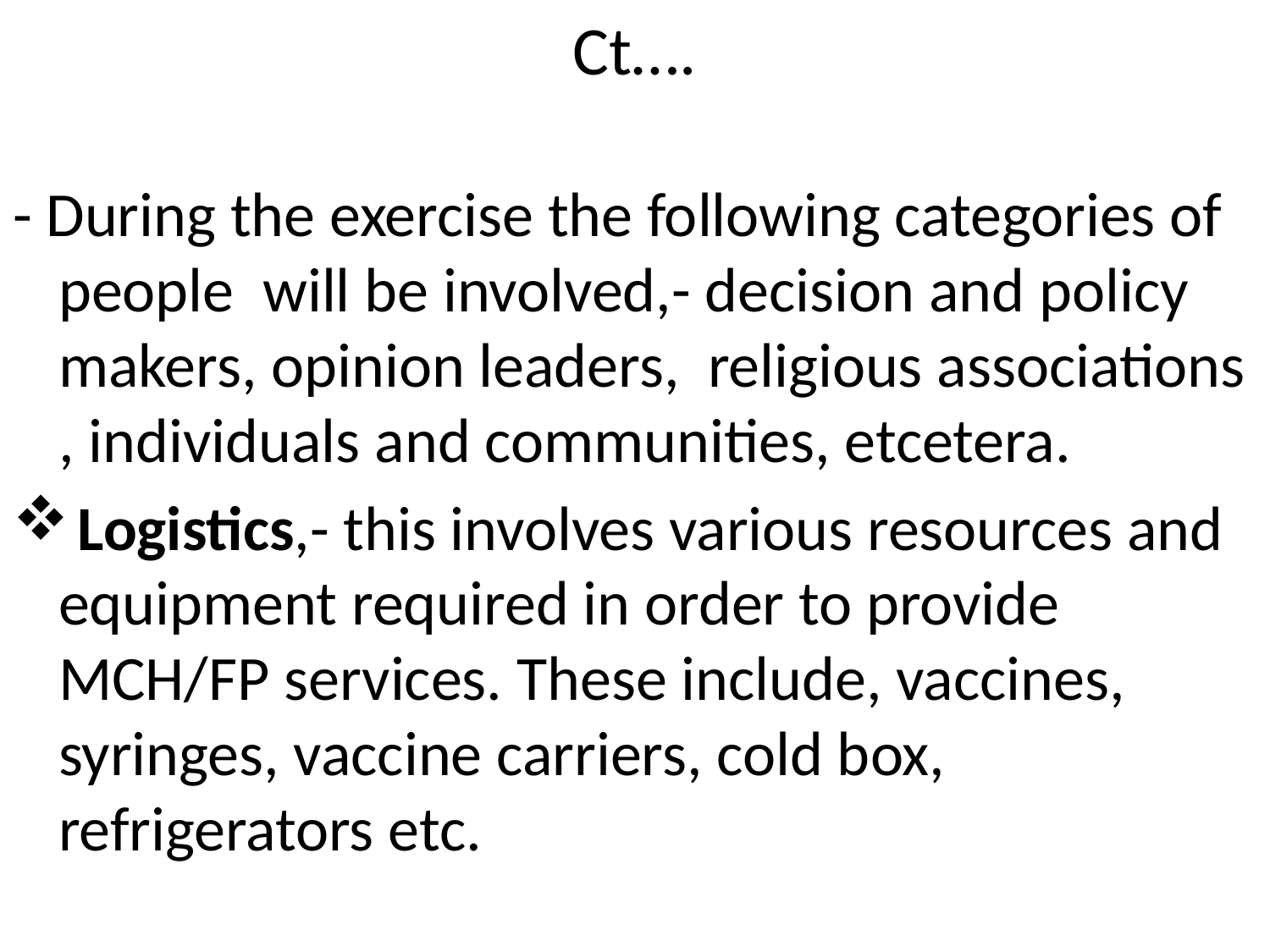

# Ct….

- During the exercise the following categories of people  will be involved,- decision and policy makers, opinion leaders,  religious associations , individuals and communities, etcetera.
 Logistics,- this involves various resources and equipment required in order to provide MCH/FP services. These include, vaccines, syringes, vaccine carriers, cold box, refrigerators etc.